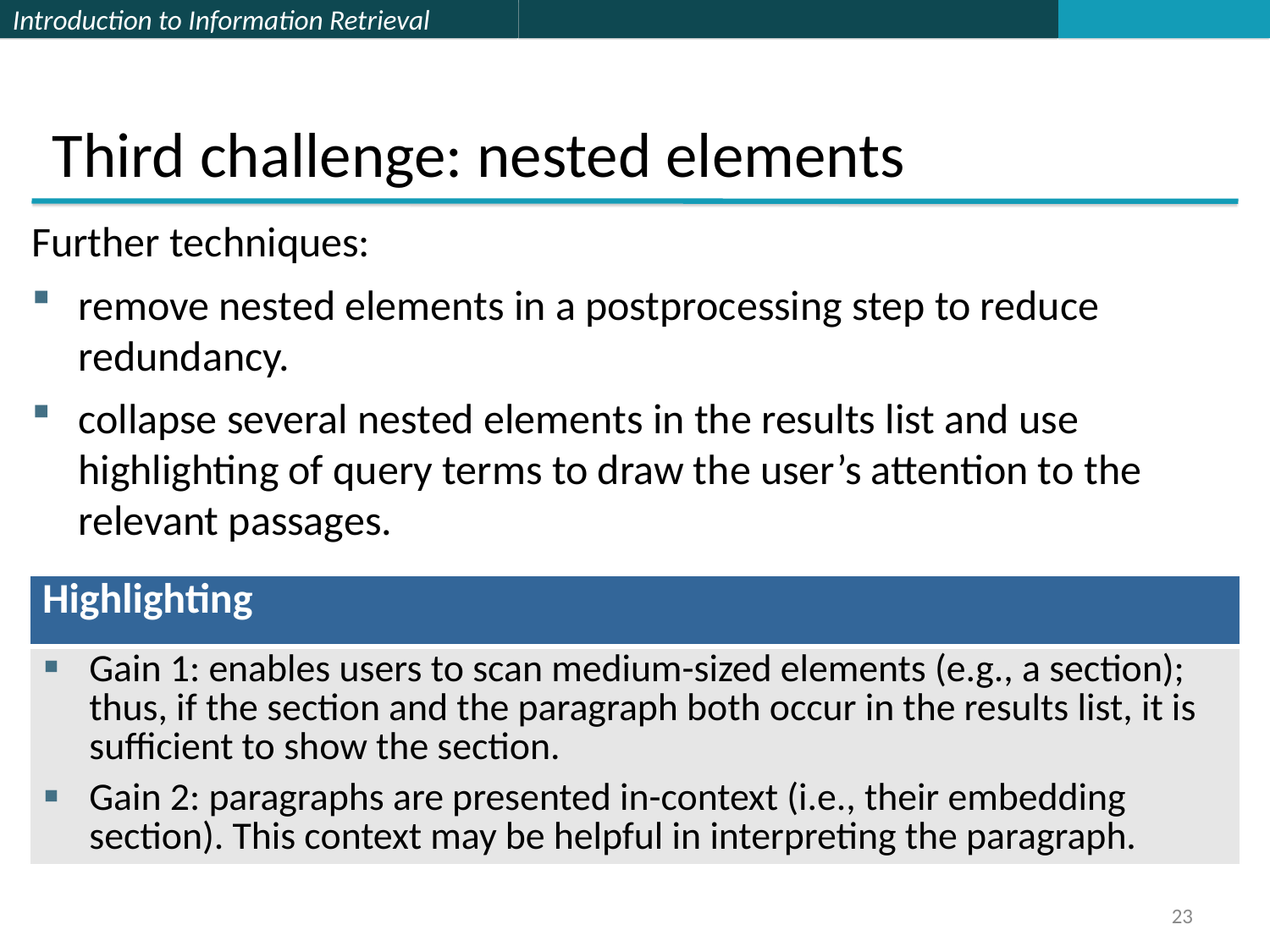

Third challenge: nested elements
Further techniques:
remove nested elements in a postprocessing step to reduce redundancy.
collapse several nested elements in the results list and use highlighting of query terms to draw the user’s attention to the relevant passages.

| Highlighting |
| --- |
| Gain 1: enables users to scan medium-sized elements (e.g., a section); thus, if the section and the paragraph both occur in the results list, it is sufficient to show the section. Gain 2: paragraphs are presented in-context (i.e., their embedding section). This context may be helpful in interpreting the paragraph. |
23